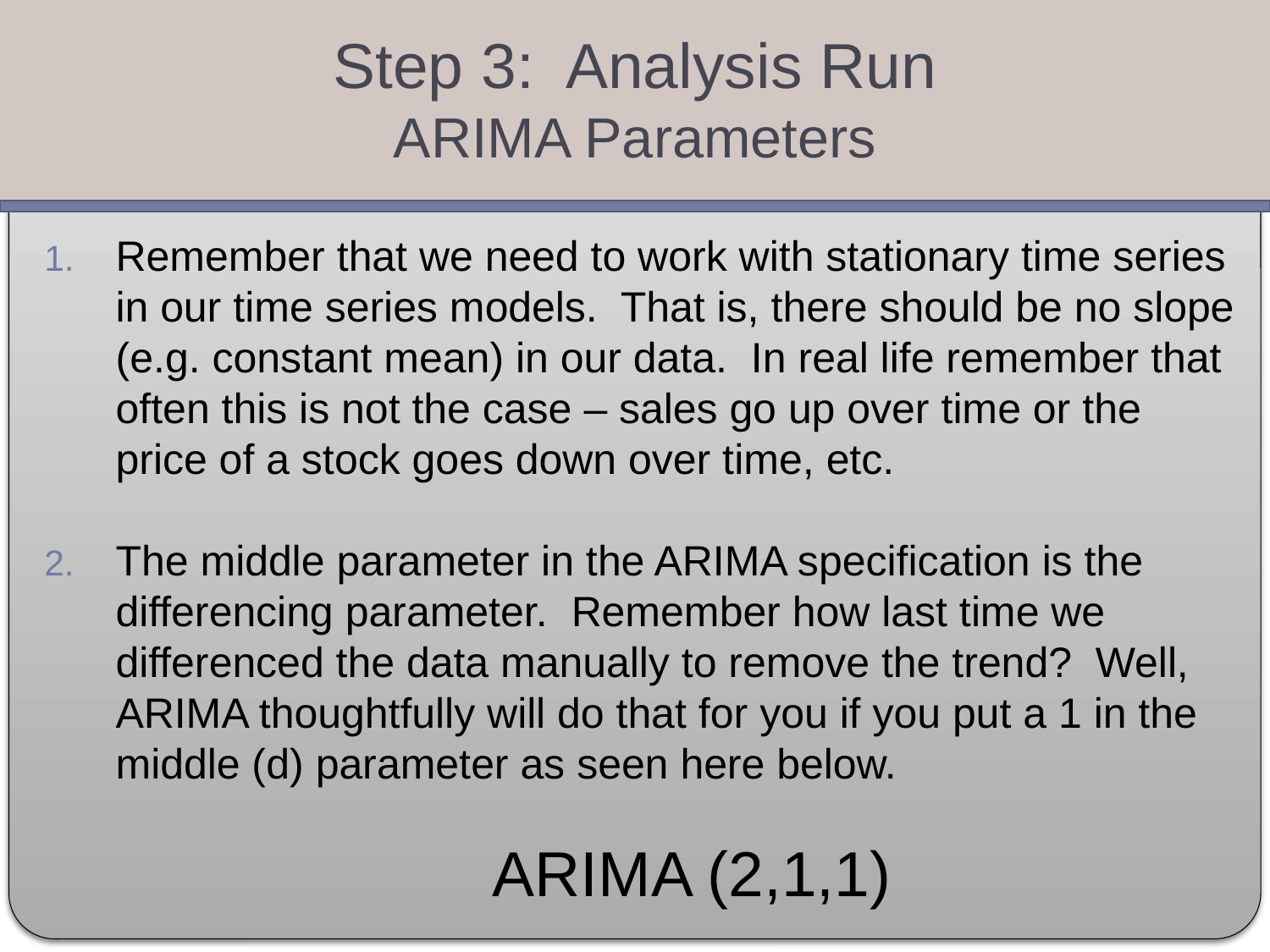

Step 3:  Analysis Run
ARIMA Parameters

Remember that we need to work with stationary time series in our time series models.  That is, there should be no slope (e.g. constant mean) in our data.  In real life remember that often this is not the case – sales go up over time or the price of a stock goes down over time, etc.

The middle parameter in the ARIMA specification is the differencing parameter.  Remember how last time we differenced the data manually to remove the trend?  Well, ARIMA thoughtfully will do that for you if you put a 1 in the middle (d) parameter as seen here below.

                                      ARIMA (2,1,1)